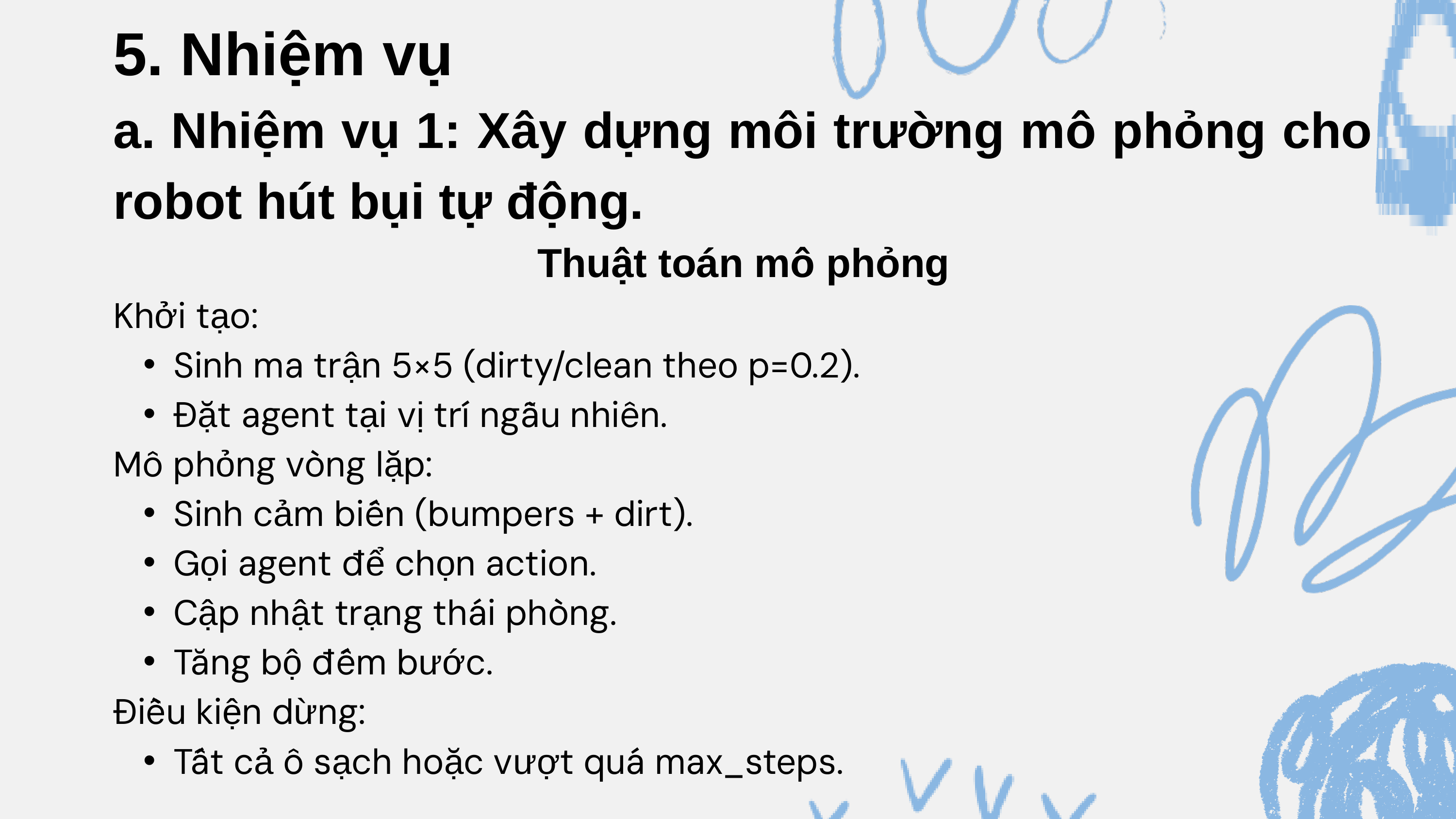

5. Nhiệm vụ
a. Nhiệm vụ 1: Xây dựng môi trường mô phỏng cho robot hút bụi tự động.
Thuật toán mô phỏng
Khởi tạo:
Sinh ma trận 5×5 (dirty/clean theo p=0.2).
Đặt agent tại vị trí ngẫu nhiên.
Mô phỏng vòng lặp:
Sinh cảm biến (bumpers + dirt).
Gọi agent để chọn action.
Cập nhật trạng thái phòng.
Tăng bộ đếm bước.
Điều kiện dừng:
Tất cả ô sạch hoặc vượt quá max_steps.